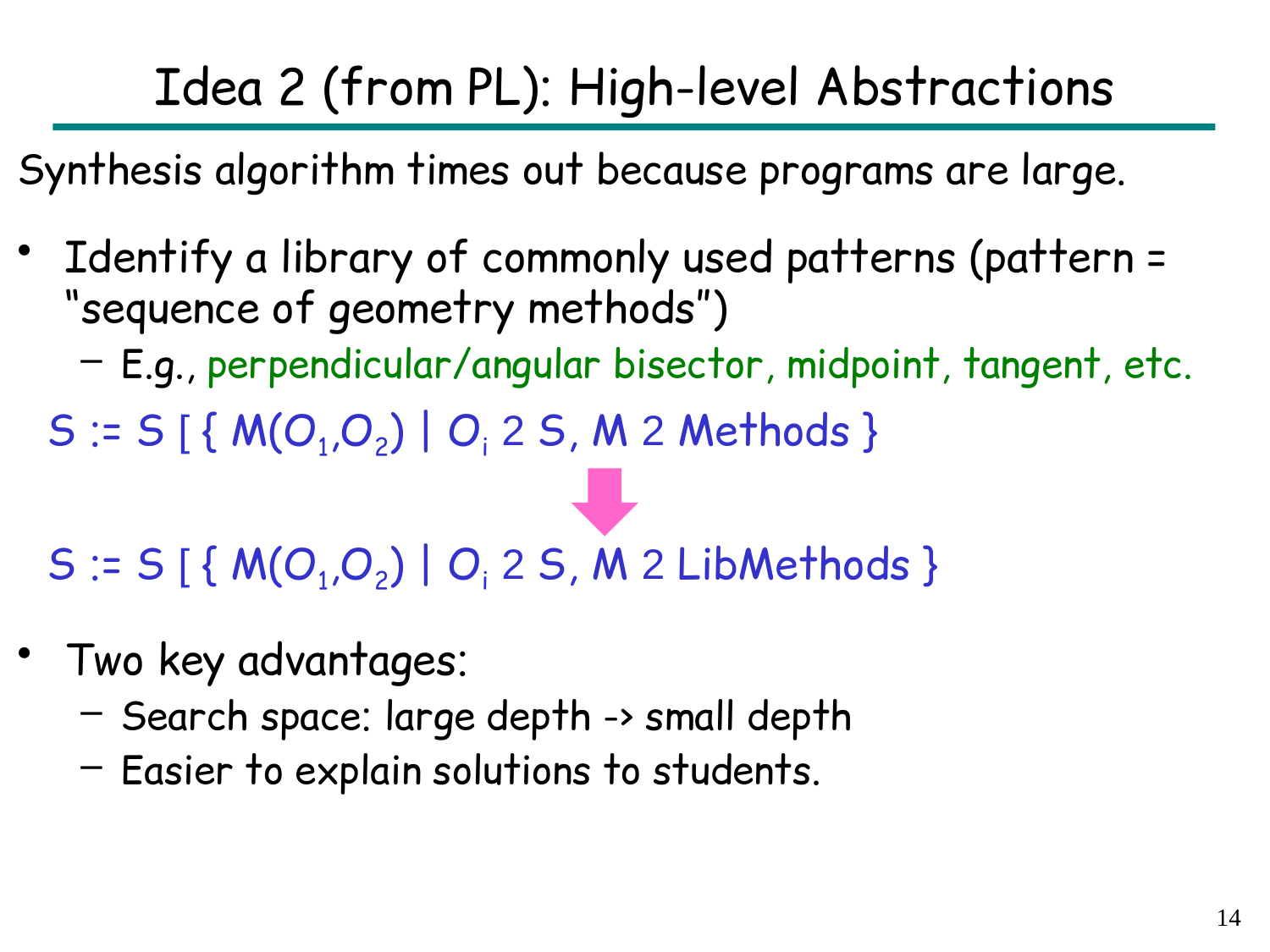

# Idea 2 (from PL): High-level Abstractions
Synthesis algorithm times out because programs are large.

Identify a library of commonly used patterns (pattern = “sequence of geometry methods”)
E.g., perpendicular/angular bisector, midpoint, tangent, etc.
  S := S [ { M(O1,O2) | Oi 2 S, M 2 Methods }

  S := S [ { M(O1,O2) | Oi 2 S, M 2 LibMethods }

Two key advantages:
Search space: large depth -> small depth
Easier to explain solutions to students.

14